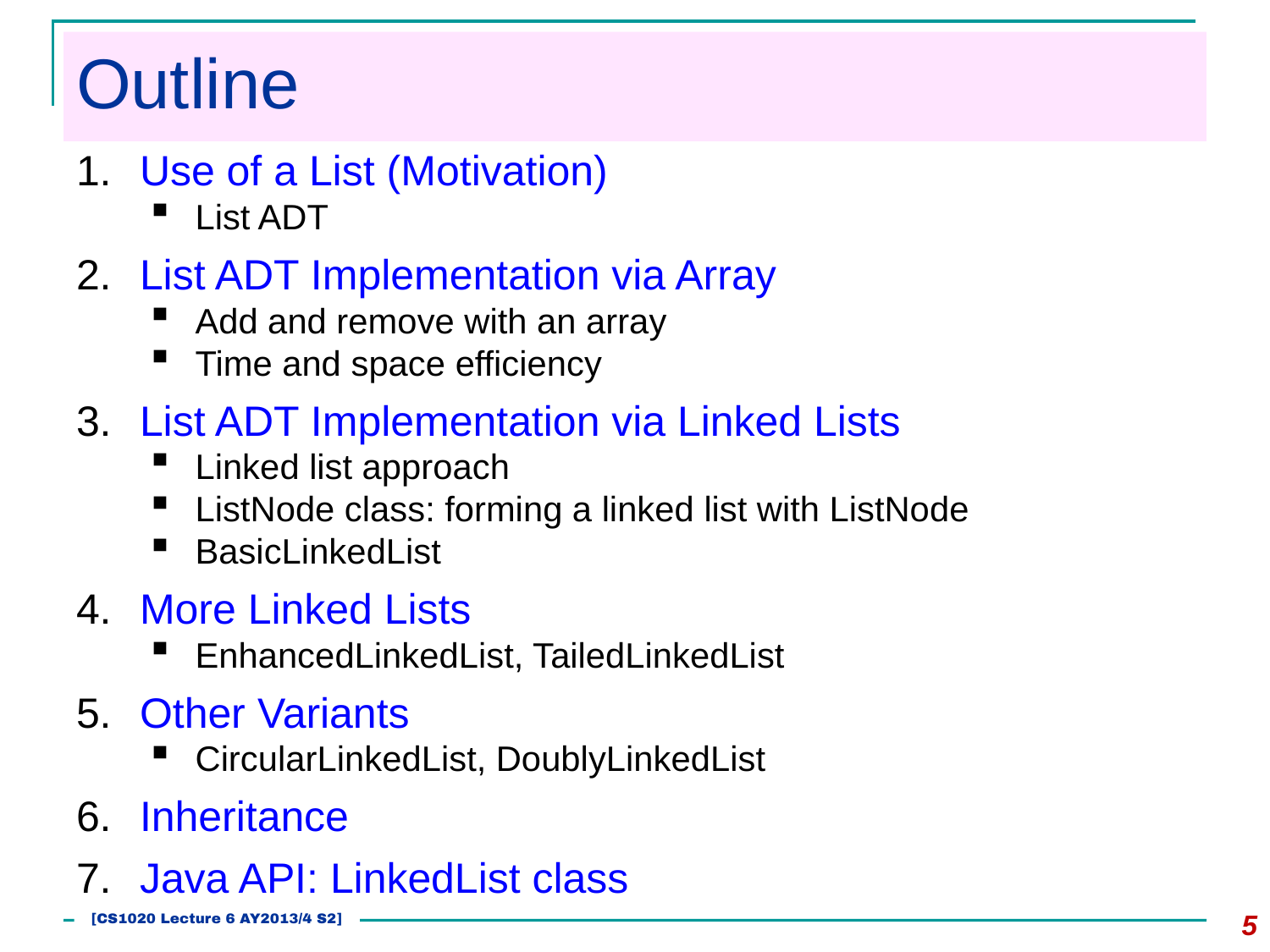

# Outline
Use of a List (Motivation)
List ADT
List ADT Implementation via Array
Add and remove with an array
Time and space efficiency
List ADT Implementation via Linked Lists
Linked list approach
ListNode class: forming a linked list with ListNode
BasicLinkedList
More Linked Lists
EnhancedLinkedList, TailedLinkedList
Other Variants
CircularLinkedList, DoublyLinkedList
Inheritance
Java API: LinkedList class
5
[CS1020 Lecture 6 AY2013/4 S2]